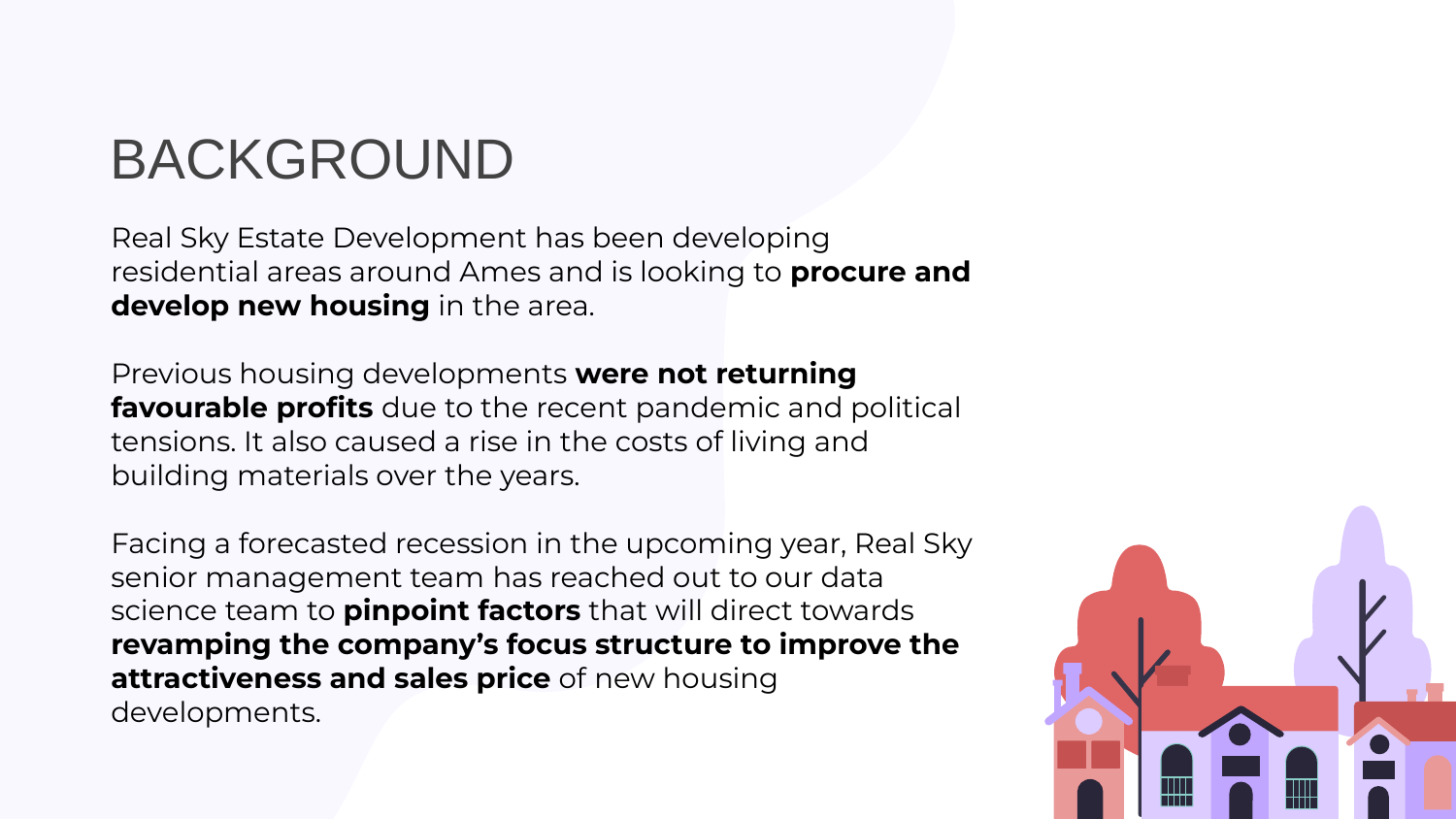

# BACKGROUND
Real Sky Estate Development has been developing residential areas around Ames and is looking to procure and develop new housing in the area.

Previous housing developments were not returning favourable profits due to the recent pandemic and political tensions. It also caused a rise in the costs of living and building materials over the years.

Facing a forecasted recession in the upcoming year, Real Sky senior management team has reached out to our data science team to pinpoint factors that will direct towards revamping the company’s focus structure to improve the attractiveness and sales price of new housing developments.